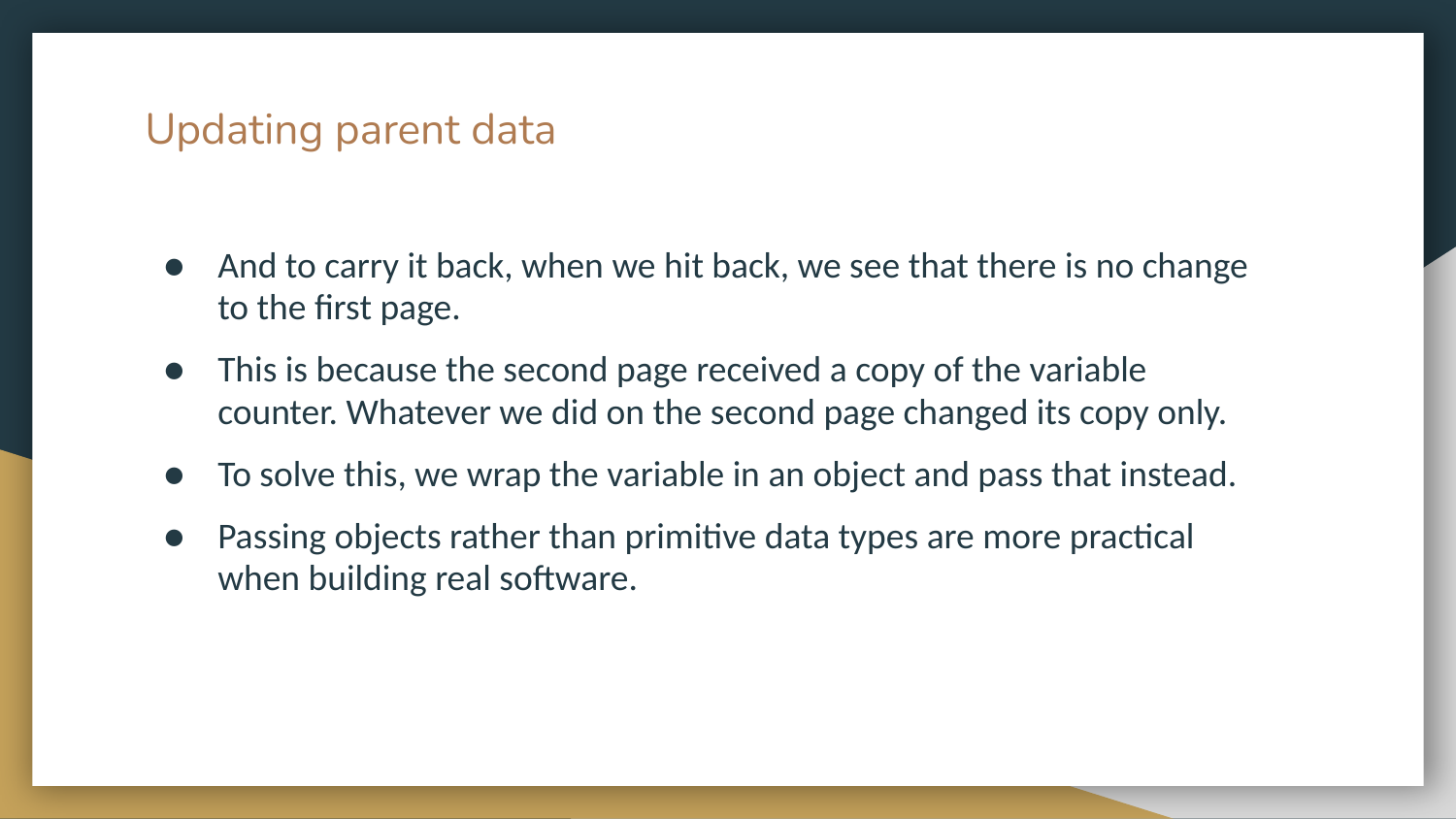

# Updating parent data
And to carry it back, when we hit back, we see that there is no change to the first page.
This is because the second page received a copy of the variable counter. Whatever we did on the second page changed its copy only.
To solve this, we wrap the variable in an object and pass that instead.
Passing objects rather than primitive data types are more practical when building real software.